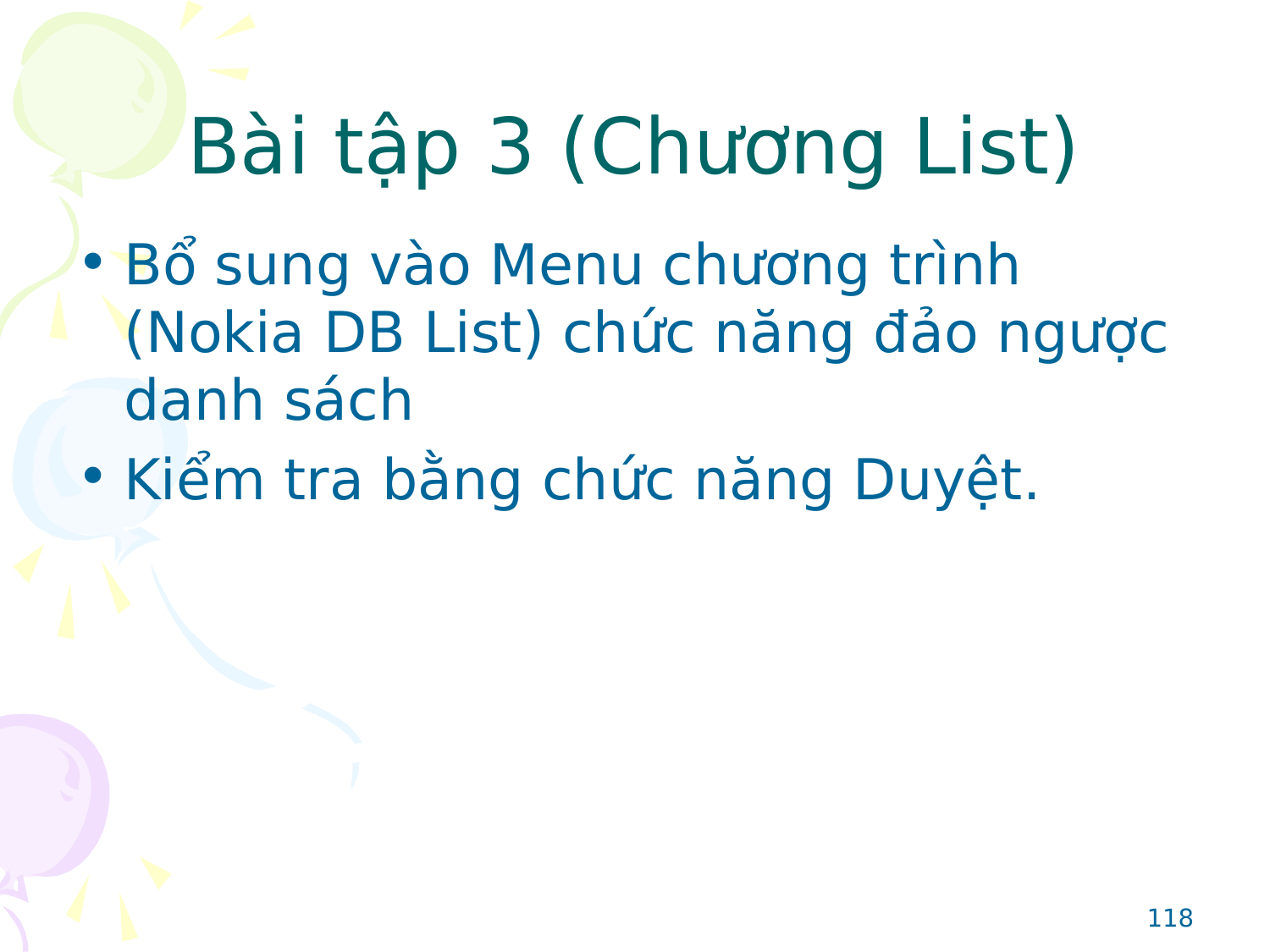

# Bài tập 3 (Chương List)
Bổ sung vào Menu chương trình (Nokia DB List) chức năng đảo ngược danh sách
Kiểm tra bằng chức năng Duyệt.
118